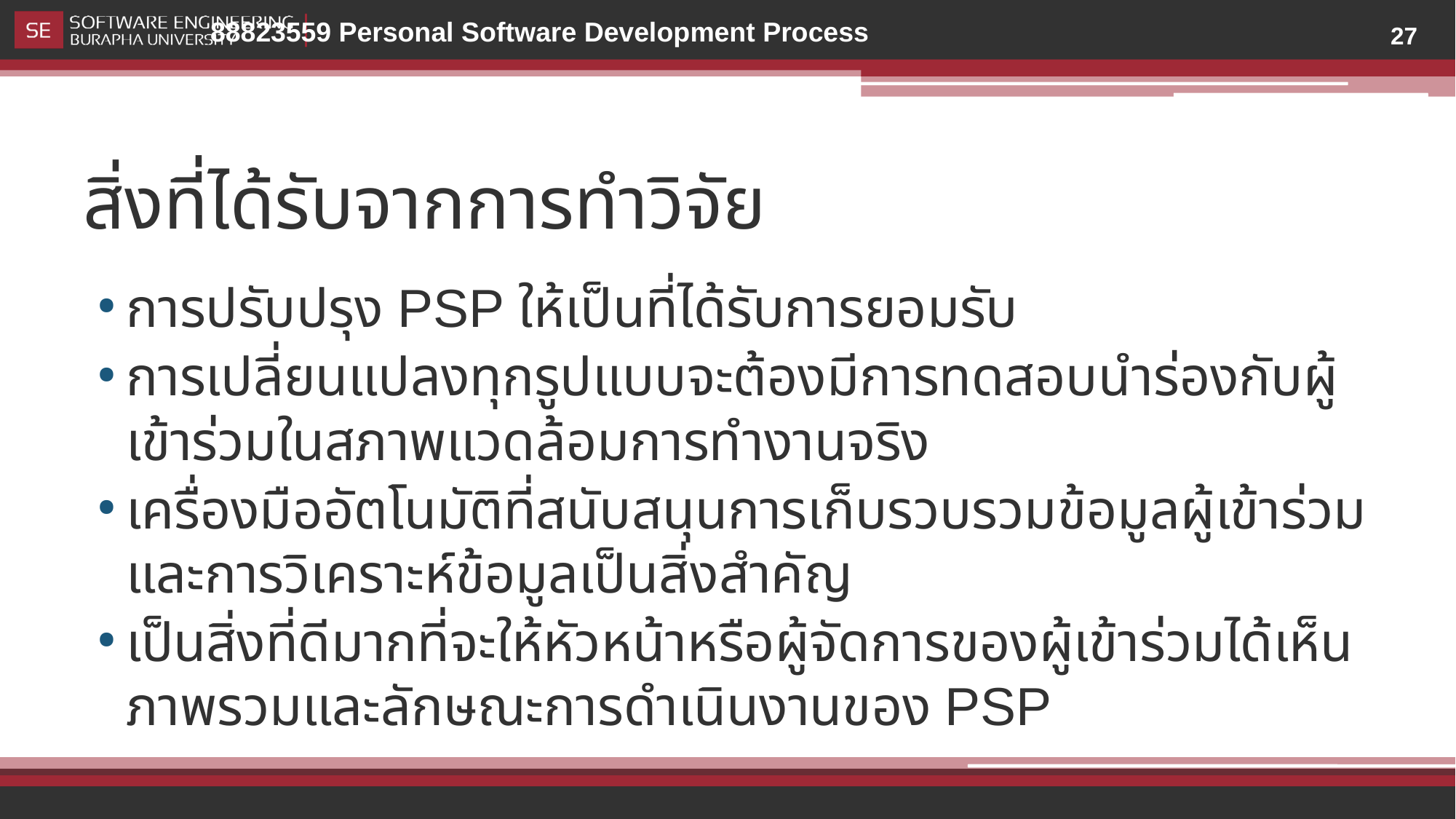

27
# สิ่งที่ได้รับจากการทำวิจัย
การปรับปรุง PSP ให้เป็นที่ได้รับการยอมรับ
การเปลี่ยนแปลงทุกรูปแบบจะต้องมีการทดสอบนำร่องกับผู้เข้าร่วมในสภาพแวดล้อมการทำงานจริง
เครื่องมืออัตโนมัติที่สนับสนุนการเก็บรวบรวมข้อมูลผู้เข้าร่วมและการวิเคราะห์ข้อมูลเป็นสิ่งสำคัญ
เป็นสิ่งที่ดีมากที่จะให้หัวหน้าหรือผู้จัดการของผู้เข้าร่วมได้เห็นภาพรวมและลักษณะการดำเนินงานของ PSP